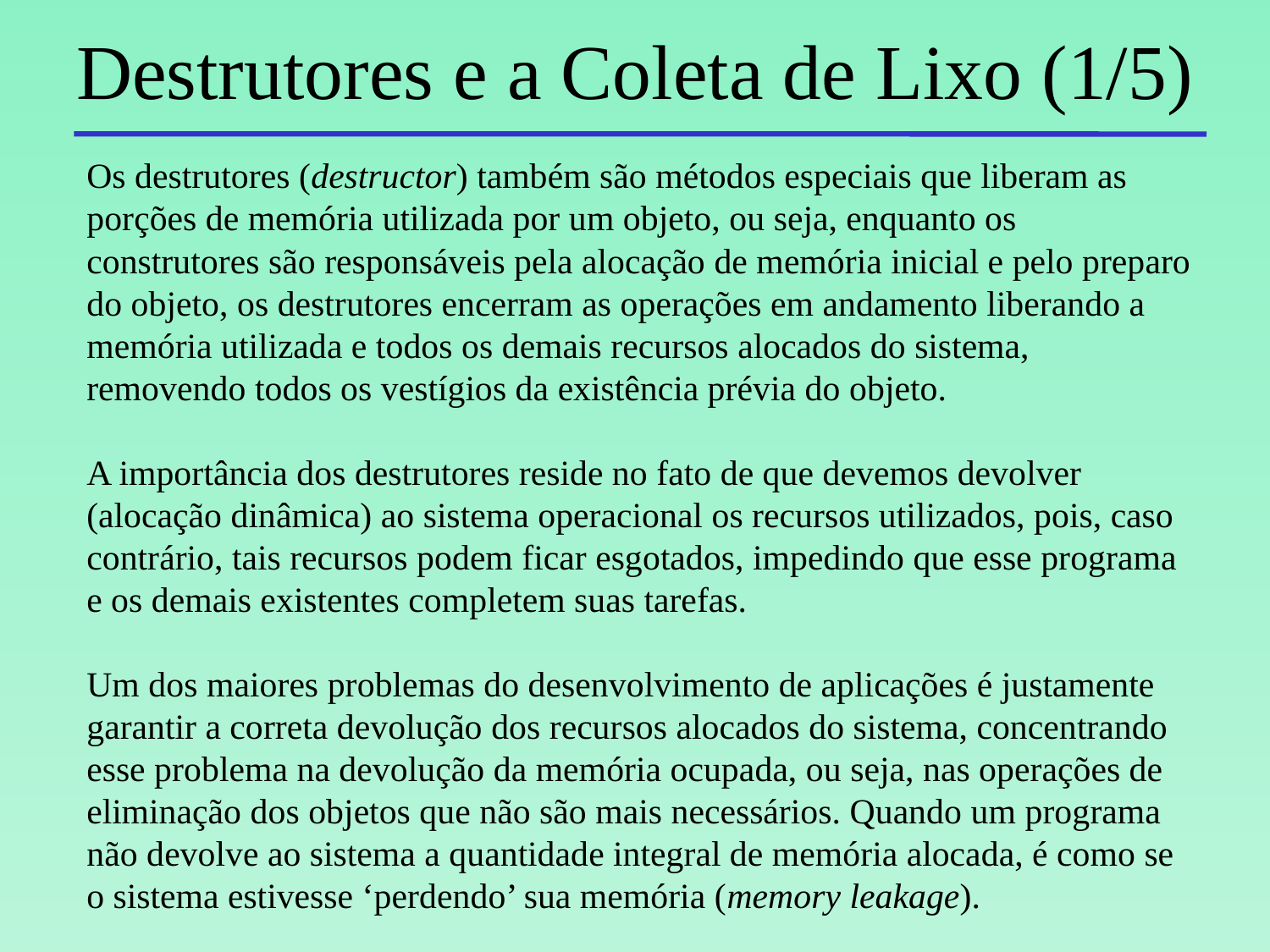

# Destrutores e a Coleta de Lixo (1/5)

Os destrutores (destructor) também são métodos especiais que liberam as porções de memória utilizada por um objeto, ou seja, enquanto os construtores são responsáveis pela alocação de memória inicial e pelo preparo do objeto, os destrutores encerram as operações em andamento liberando a memória utilizada e todos os demais recursos alocados do sistema, removendo todos os vestígios da existência prévia do objeto.

A importância dos destrutores reside no fato de que devemos devolver (alocação dinâmica) ao sistema operacional os recursos utilizados, pois, caso contrário, tais recursos podem ficar esgotados, impedindo que esse programa e os demais existentes completem suas tarefas.

Um dos maiores problemas do desenvolvimento de aplicações é justamente garantir a correta devolução dos recursos alocados do sistema, concentrando esse problema na devolução da memória ocupada, ou seja, nas operações de eliminação dos objetos que não são mais necessários. Quando um programa não devolve ao sistema a quantidade integral de memória alocada, é como se o sistema estivesse ‘perdendo’ sua memória (memory leakage).